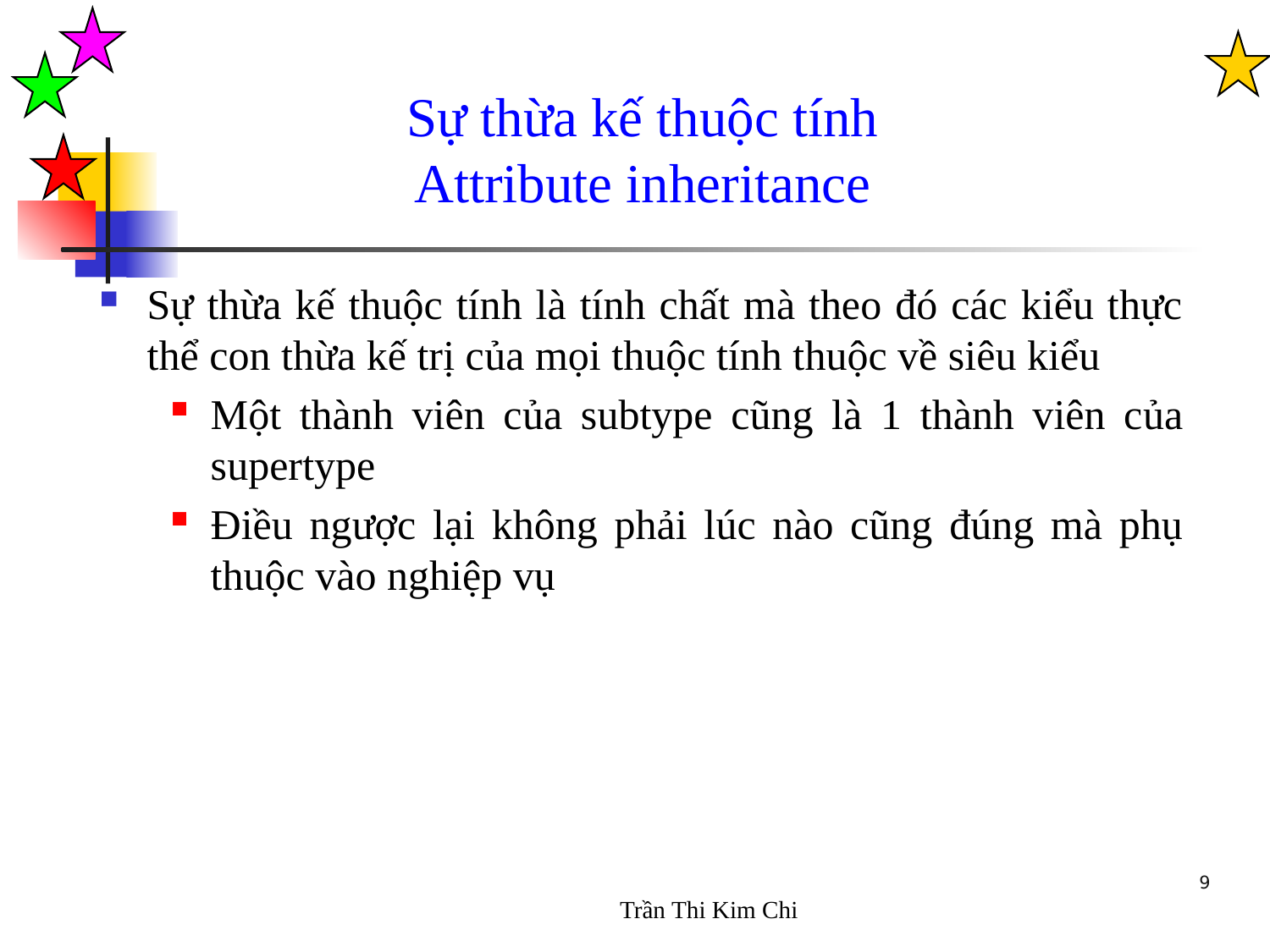

Sự thừa kế thuộc tính
Attribute inheritance
Sự thừa kế thuộc tính là tính chất mà theo đó các kiểu thực thể con thừa kế trị của mọi thuộc tính thuộc về siêu kiểu
Một thành viên của subtype cũng là 1 thành viên của supertype
Điều ngược lại không phải lúc nào cũng đúng mà phụ thuộc vào nghiệp vụ

9
Trần Thi Kim Chi